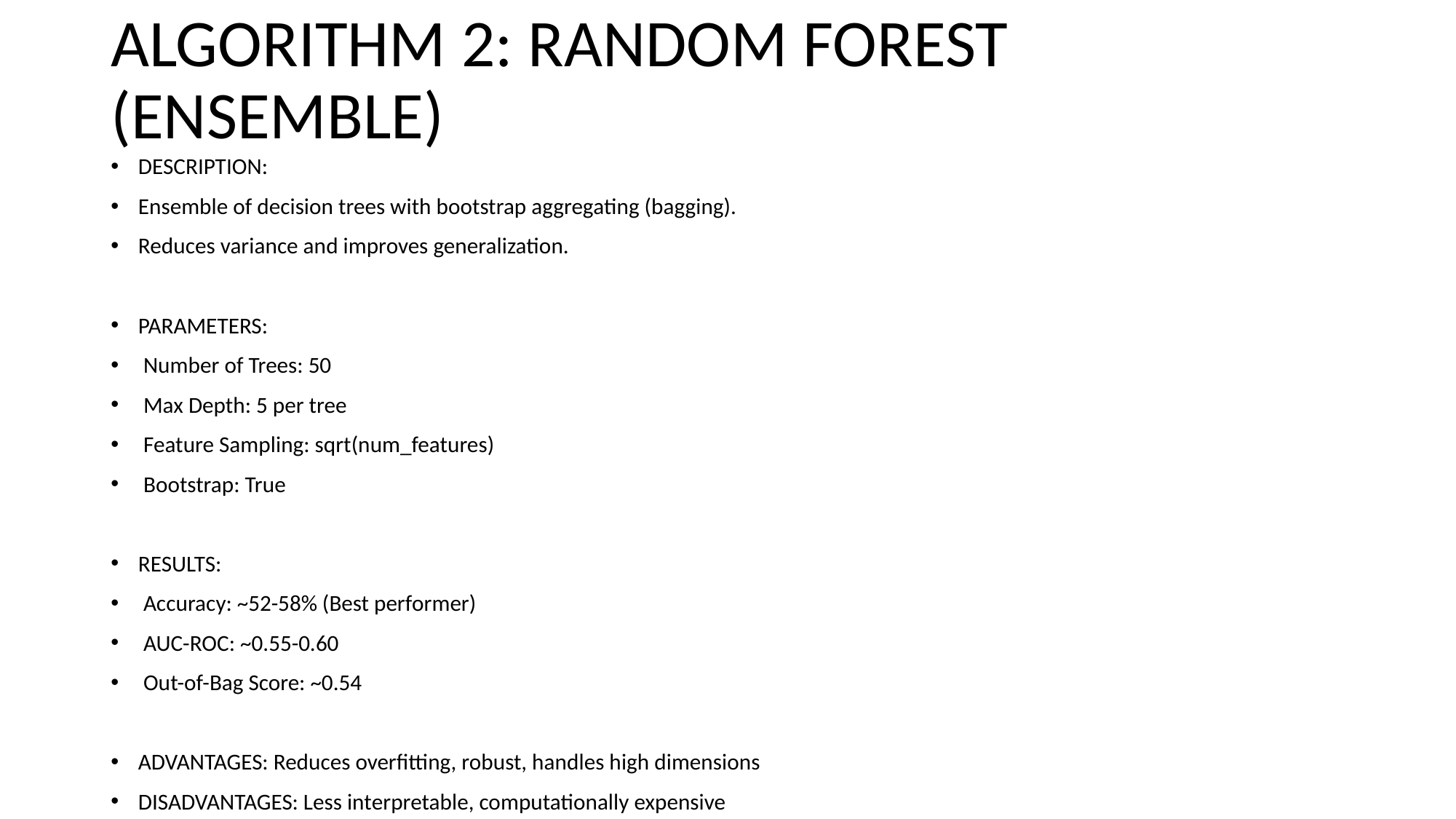

# ALGORITHM 2: RANDOM FOREST (ENSEMBLE)
DESCRIPTION:
Ensemble of decision trees with bootstrap aggregating (bagging).
Reduces variance and improves generalization.

PARAMETERS:
 Number of Trees: 50
 Max Depth: 5 per tree
 Feature Sampling: sqrt(num_features)
 Bootstrap: True

RESULTS:
 Accuracy: ~52-58% (Best performer)
 AUC-ROC: ~0.55-0.60
 Out-of-Bag Score: ~0.54

ADVANTAGES: Reduces overfitting, robust, handles high dimensions
DISADVANTAGES: Less interpretable, computationally expensive